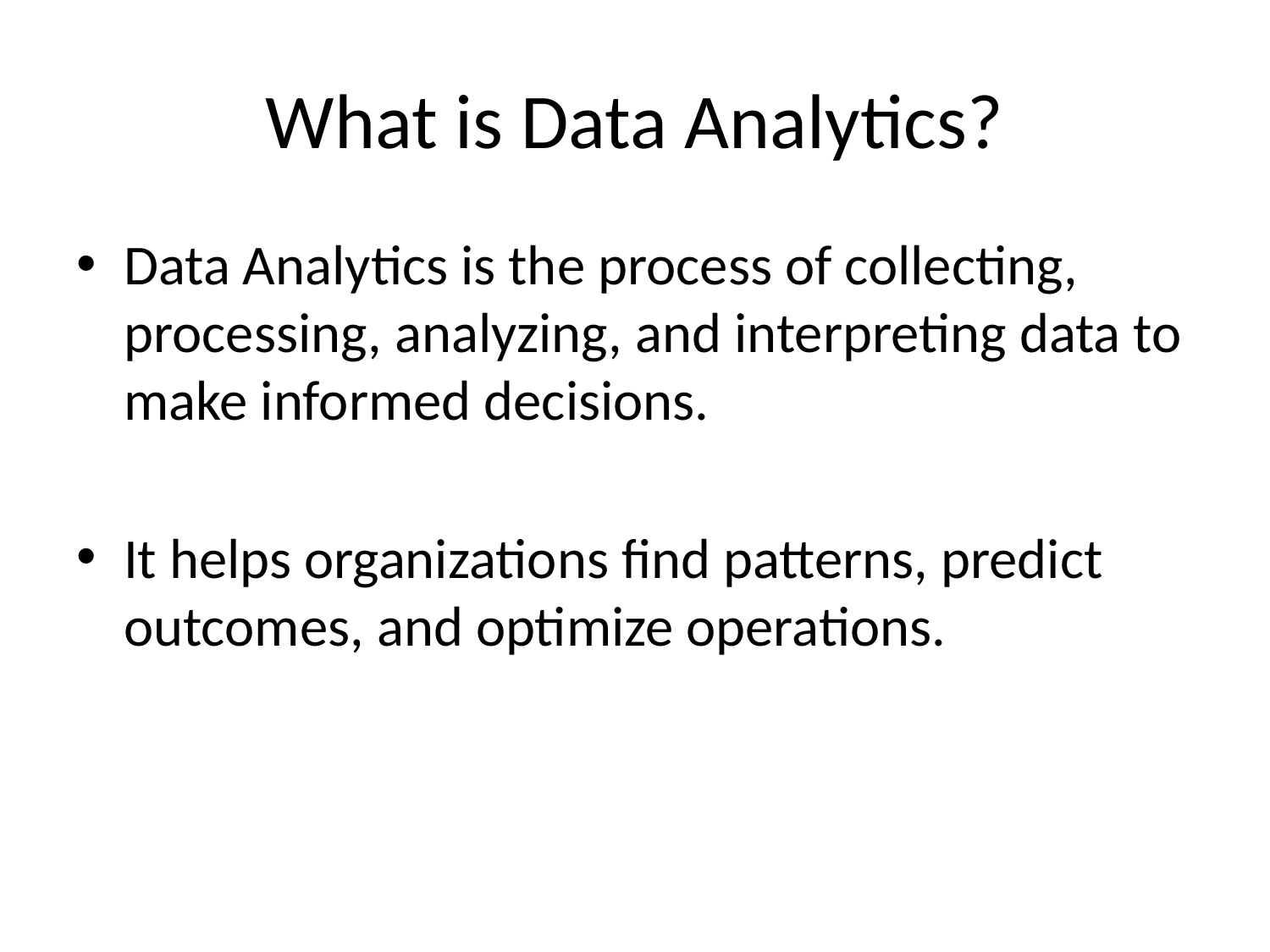

# What is Data Analytics?
Data Analytics is the process of collecting, processing, analyzing, and interpreting data to make informed decisions.

It helps organizations find patterns, predict outcomes, and optimize operations.